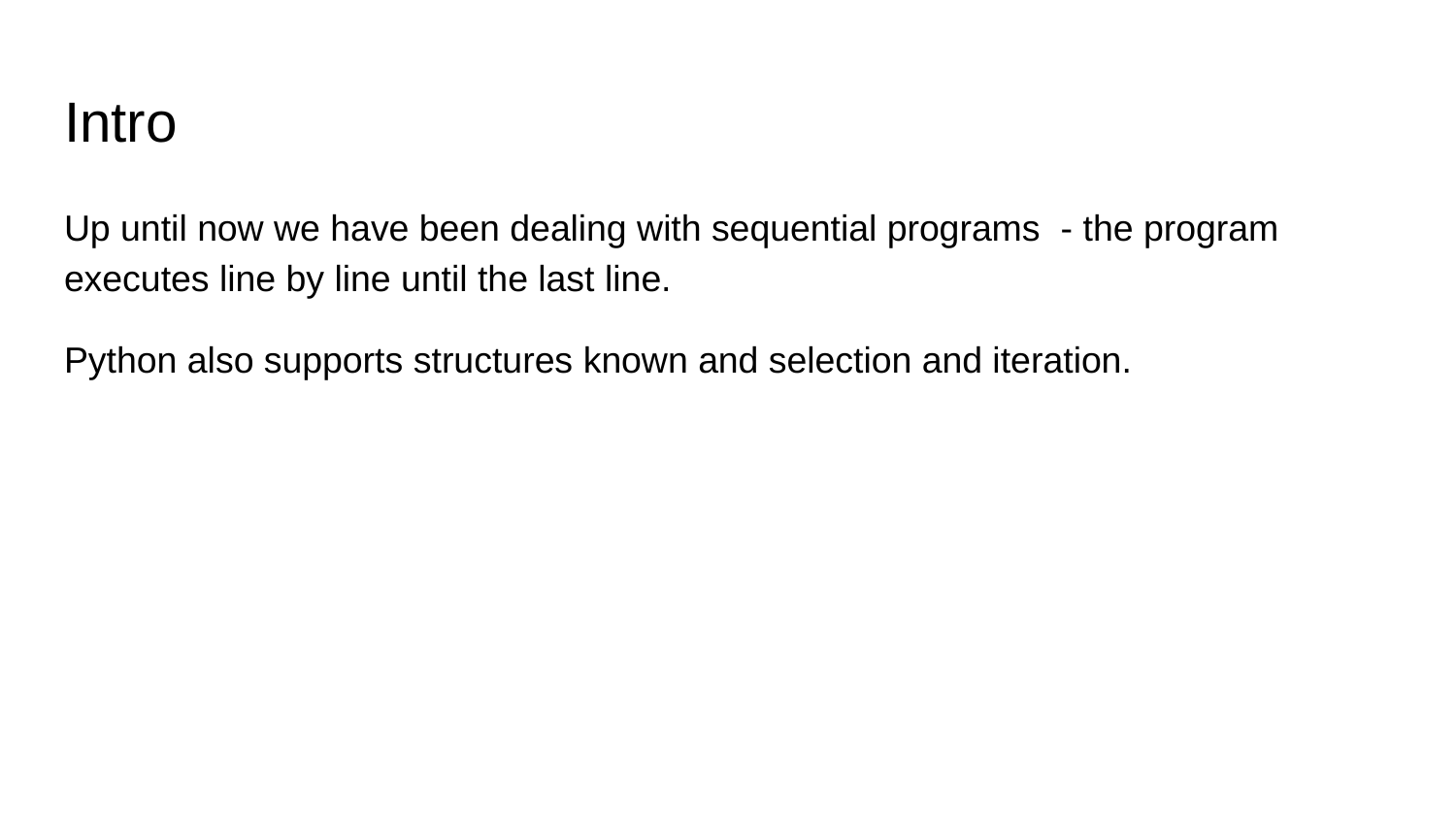

# Intro
Up until now we have been dealing with sequential programs  - the program executes line by line until the last line.
Python also supports structures known and selection and iteration.